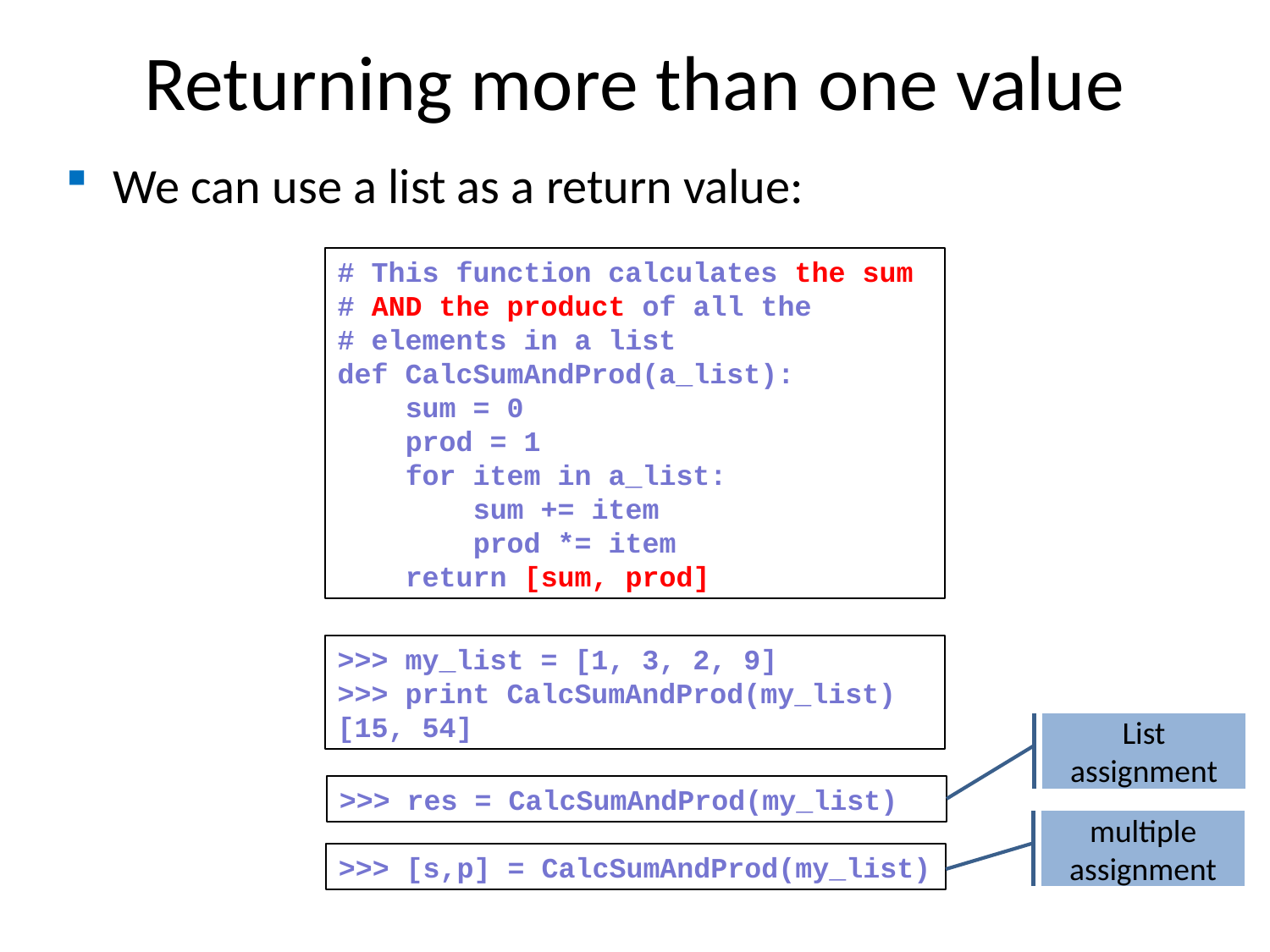

Returning more than one value
We can use a list as a return value:

# This function calculates the sum # AND the product of all the # elements in a list
def CalcSumAndProd(a_list):
    sum = 0
    prod = 1
    for item in a_list:
        sum += item
        prod *= item
    return [sum, prod]
>>> my_list = [1, 3, 2, 9]
>>> print CalcSumAndProd(my_list)
[15, 54]
List assignment
>>> res = CalcSumAndProd(my_list)
multiple assignment
>>> [s,p] = CalcSumAndProd(my_list)